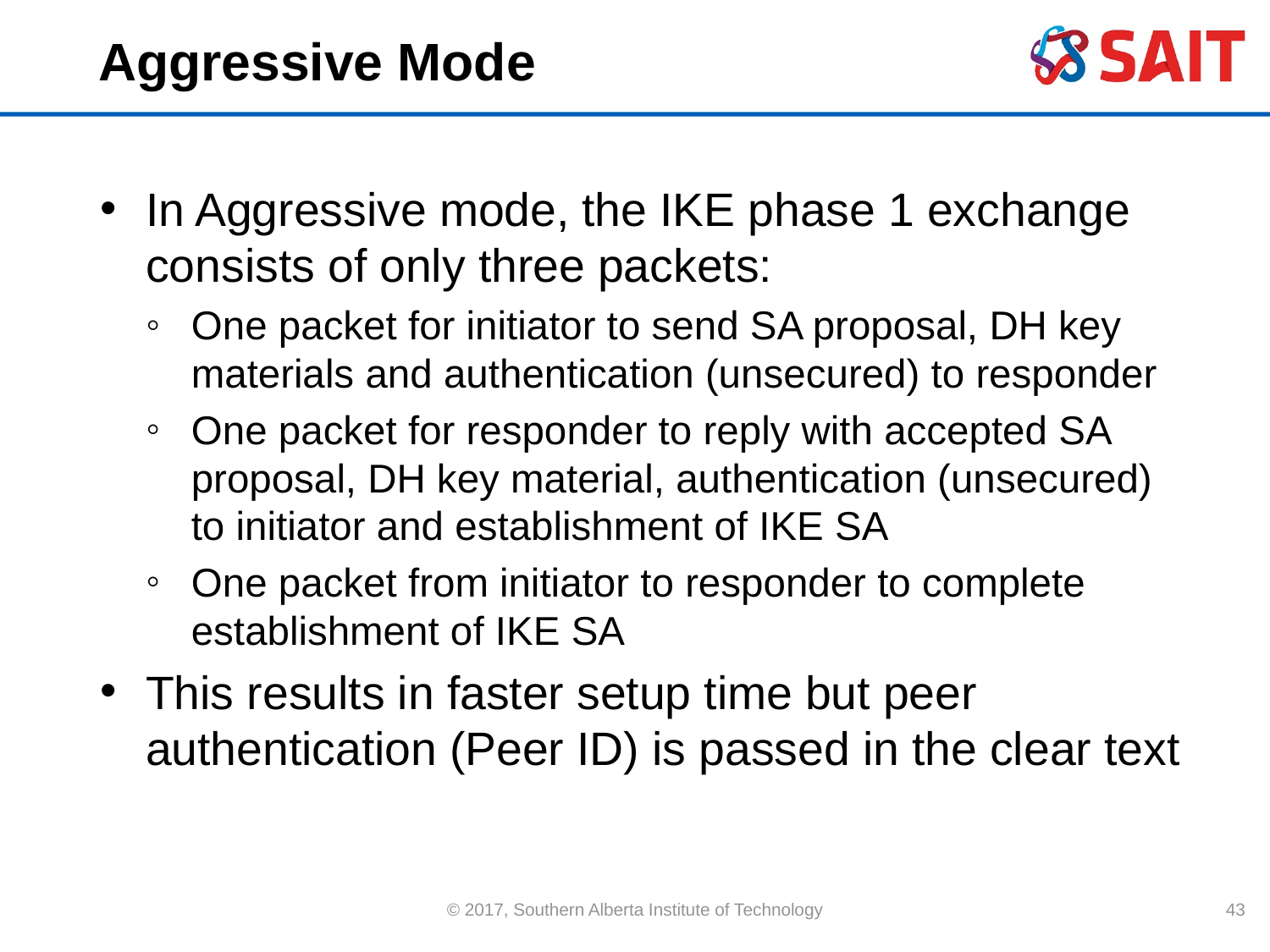

# Aggressive Mode
In Aggressive mode, the IKE phase 1 exchange consists of only three packets:
One packet for initiator to send SA proposal, DH key materials and authentication (unsecured) to responder
One packet for responder to reply with accepted SA proposal, DH key material, authentication (unsecured) to initiator and establishment of IKE SA
One packet from initiator to responder to complete establishment of IKE SA
This results in faster setup time but peer authentication (Peer ID) is passed in the clear text